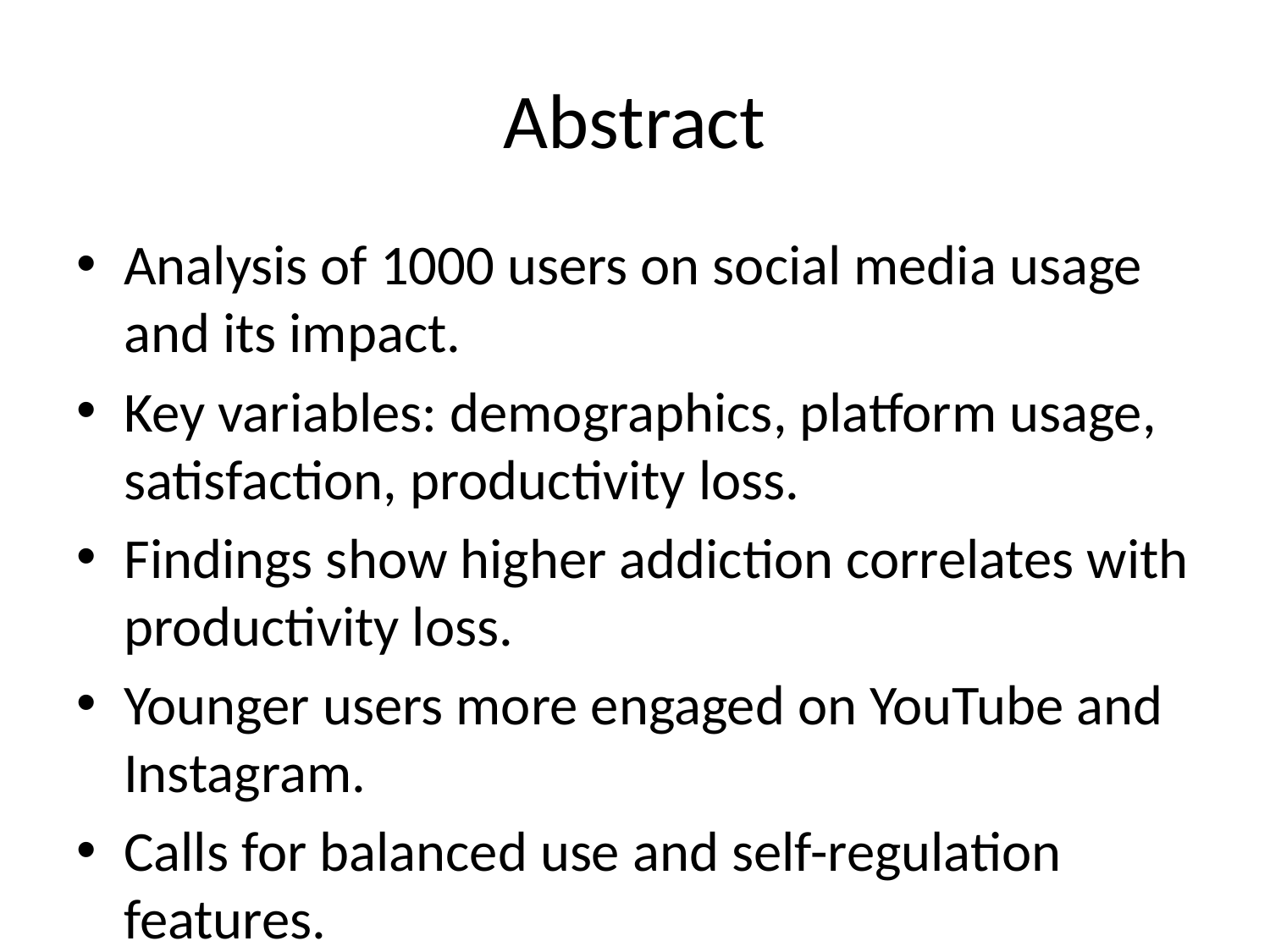

# Abstract
Analysis of 1000 users on social media usage and its impact.
Key variables: demographics, platform usage, satisfaction, productivity loss.
Findings show higher addiction correlates with productivity loss.
Younger users more engaged on YouTube and Instagram.
Calls for balanced use and self-regulation features.